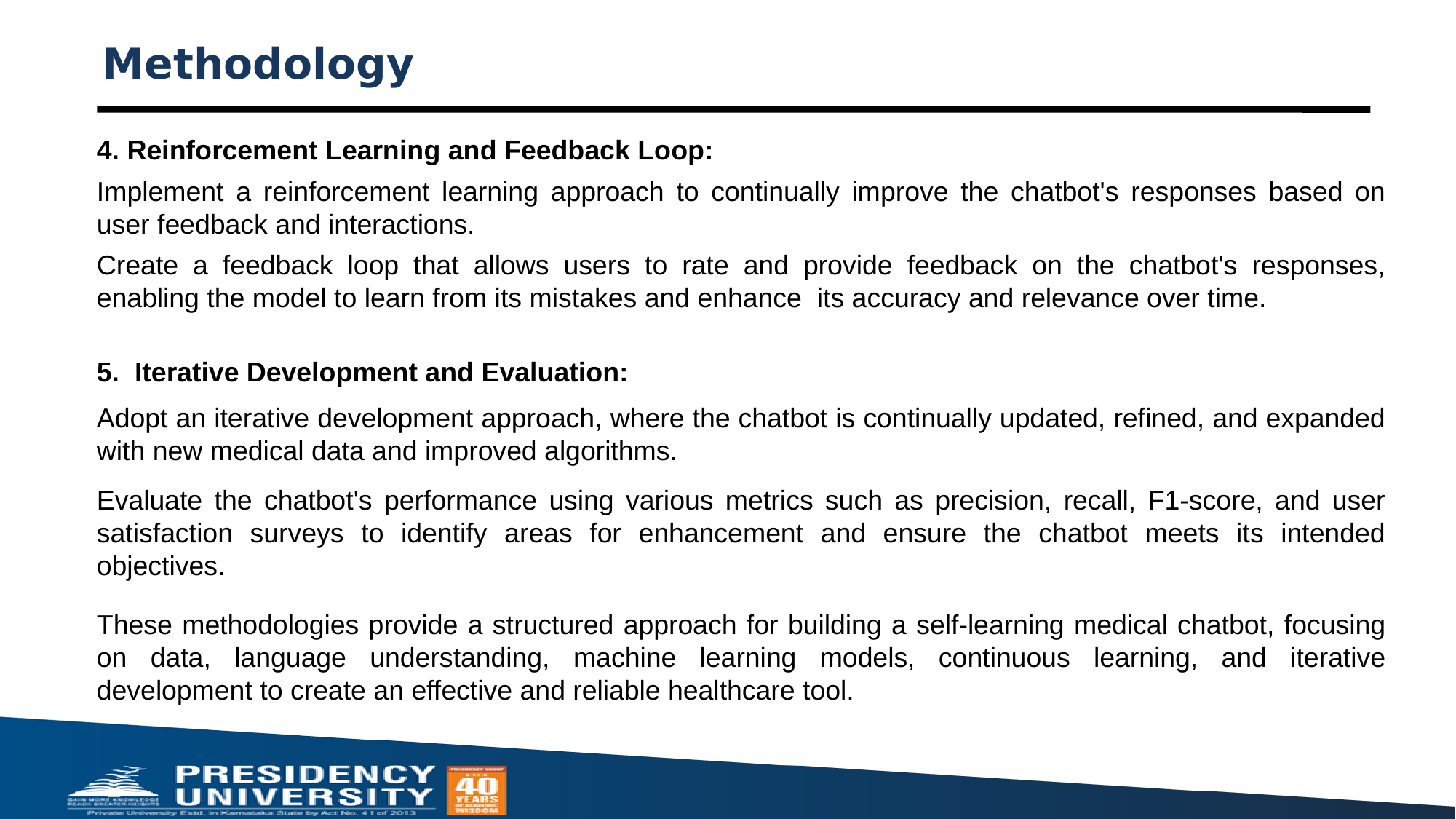

Methodology
4. Reinforcement Learning and Feedback Loop:
Implement a reinforcement learning approach to continually improve the chatbot's responses based on user feedback and interactions.
Create a feedback loop that allows users to rate and provide feedback on the chatbot's responses, enabling the model to learn from its mistakes and enhance  its accuracy and relevance over time.

5.  Iterative Development and Evaluation:
Adopt an iterative development approach, where the chatbot is continually updated, refined, and expanded with new medical data and improved algorithms.
Evaluate the chatbot's performance using various metrics such as precision, recall, F1-score, and user satisfaction surveys to identify areas for enhancement and ensure the chatbot meets its intended objectives.
These methodologies provide a structured approach for building a self-learning medical chatbot, focusing on data, language understanding, machine learning models, continuous learning, and iterative development to create an effective and reliable healthcare tool.